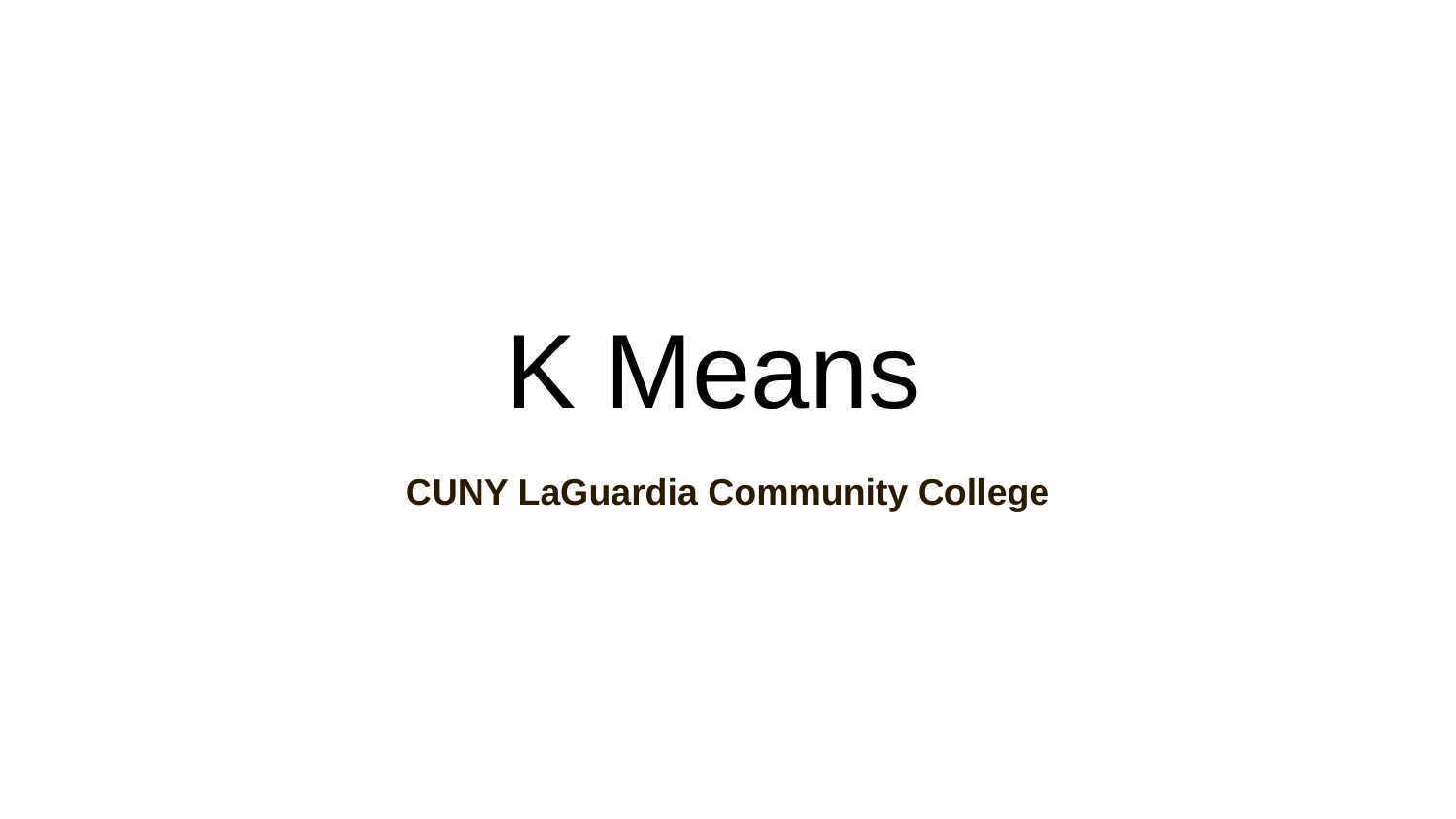

# K Means
CUNY LaGuardia Community College